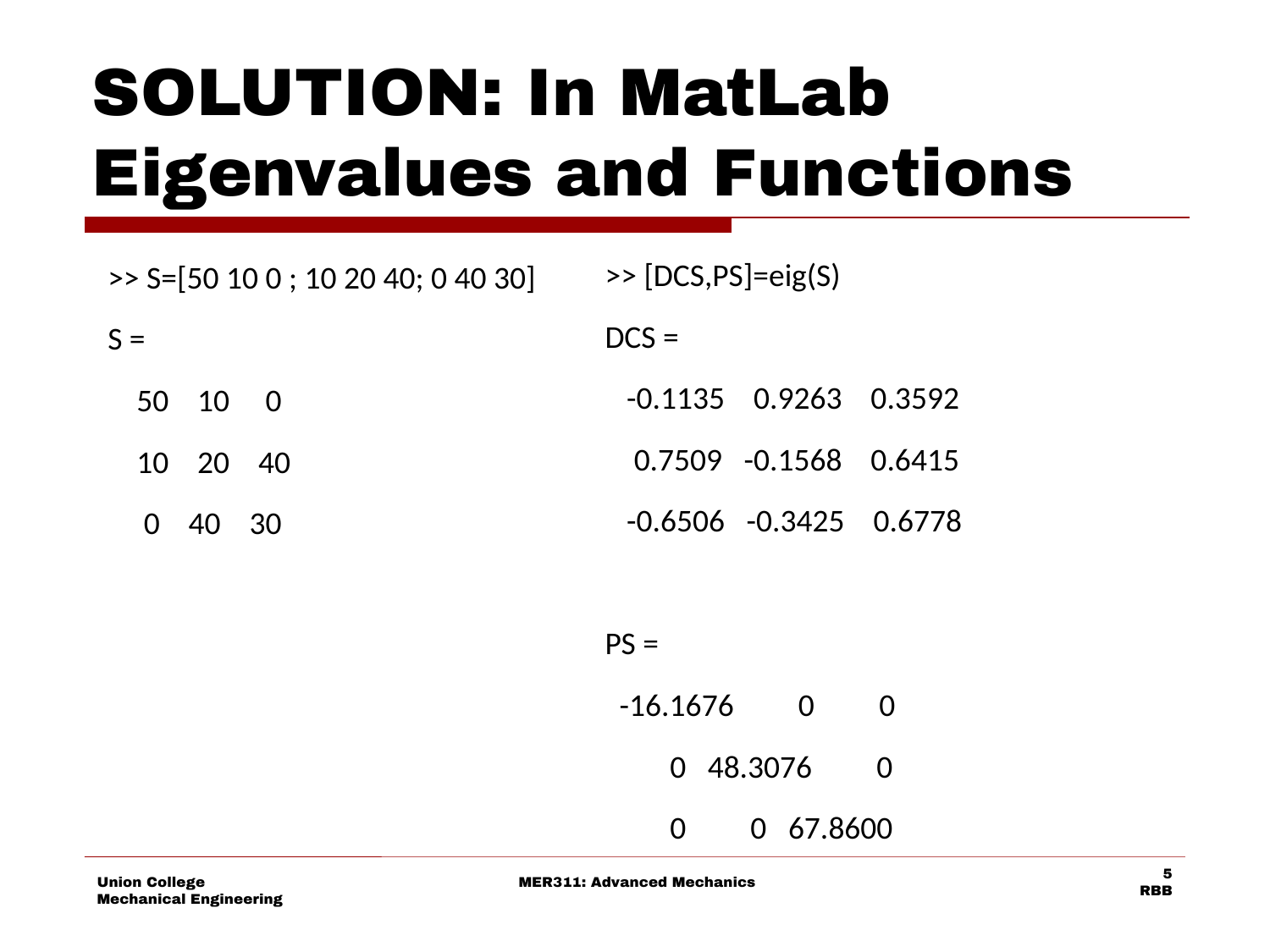

# SOLUTION: In MatLab Eigenvalues and Functions
>> [DCS,PS]=eig(S)
DCS =
   -0.1135    0.9263    0.3592
    0.7509   -0.1568    0.6415
   -0.6506   -0.3425    0.6778

PS =
  -16.1676         0         0
         0   48.3076         0
         0         0   67.8600
>> S=[50 10 0 ; 10 20 40; 0 40 30]
S =
    50    10     0
    10    20    40
     0    40    30
5
RBB